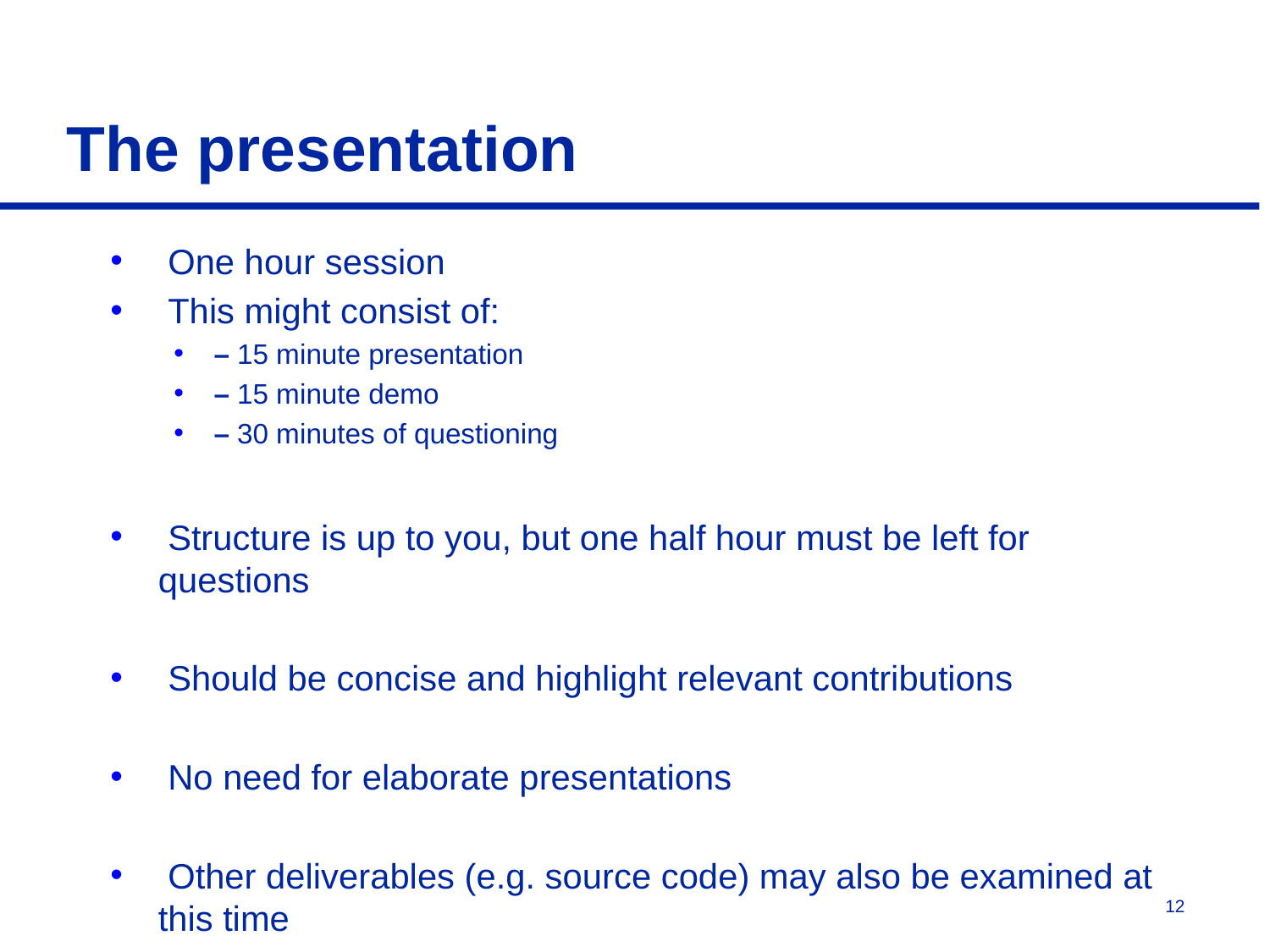

# The presentation
 One hour session
 This might consist of:
– 15 minute presentation
– 15 minute demo
– 30 minutes of questioning

 Structure is up to you, but one half hour must be left for questions

 Should be concise and highlight relevant contributions

 No need for elaborate presentations

 Other deliverables (e.g. source code) may also be examined at this time